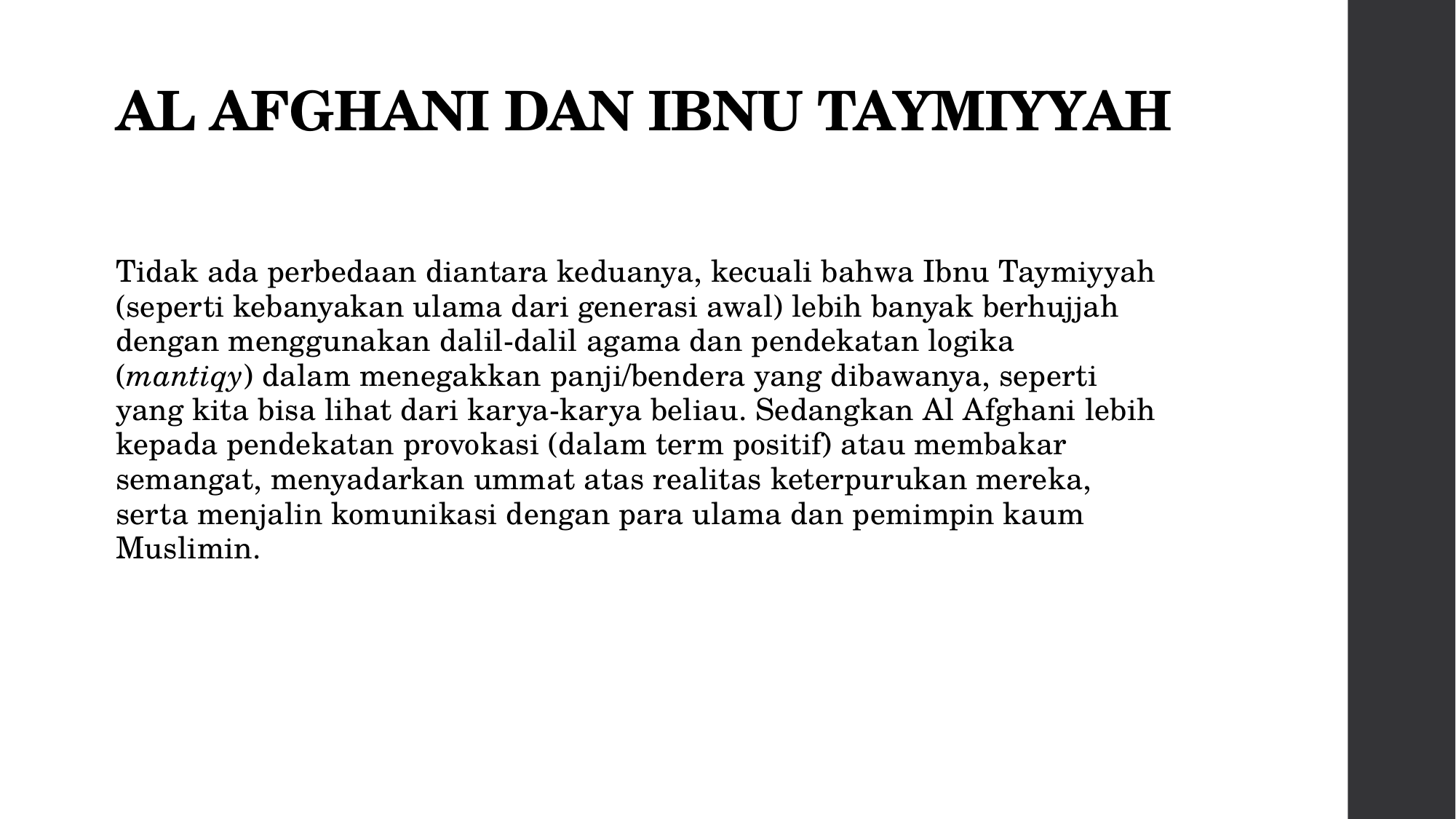

# AL AFGHANI DAN IBNU TAYMIYYAH
Tidak ada perbedaan diantara keduanya, kecuali bahwa Ibnu Taymiyyah (seperti kebanyakan ulama dari generasi awal) lebih banyak berhujjah dengan menggunakan dalil-dalil agama dan pendekatan logika (mantiqy) dalam menegakkan panji/bendera yang dibawanya, seperti yang kita bisa lihat dari karya-karya beliau. Sedangkan Al Afghani lebih kepada pendekatan provokasi (dalam term positif) atau membakar semangat, menyadarkan ummat atas realitas keterpurukan mereka, serta menjalin komunikasi dengan para ulama dan pemimpin kaum Muslimin.